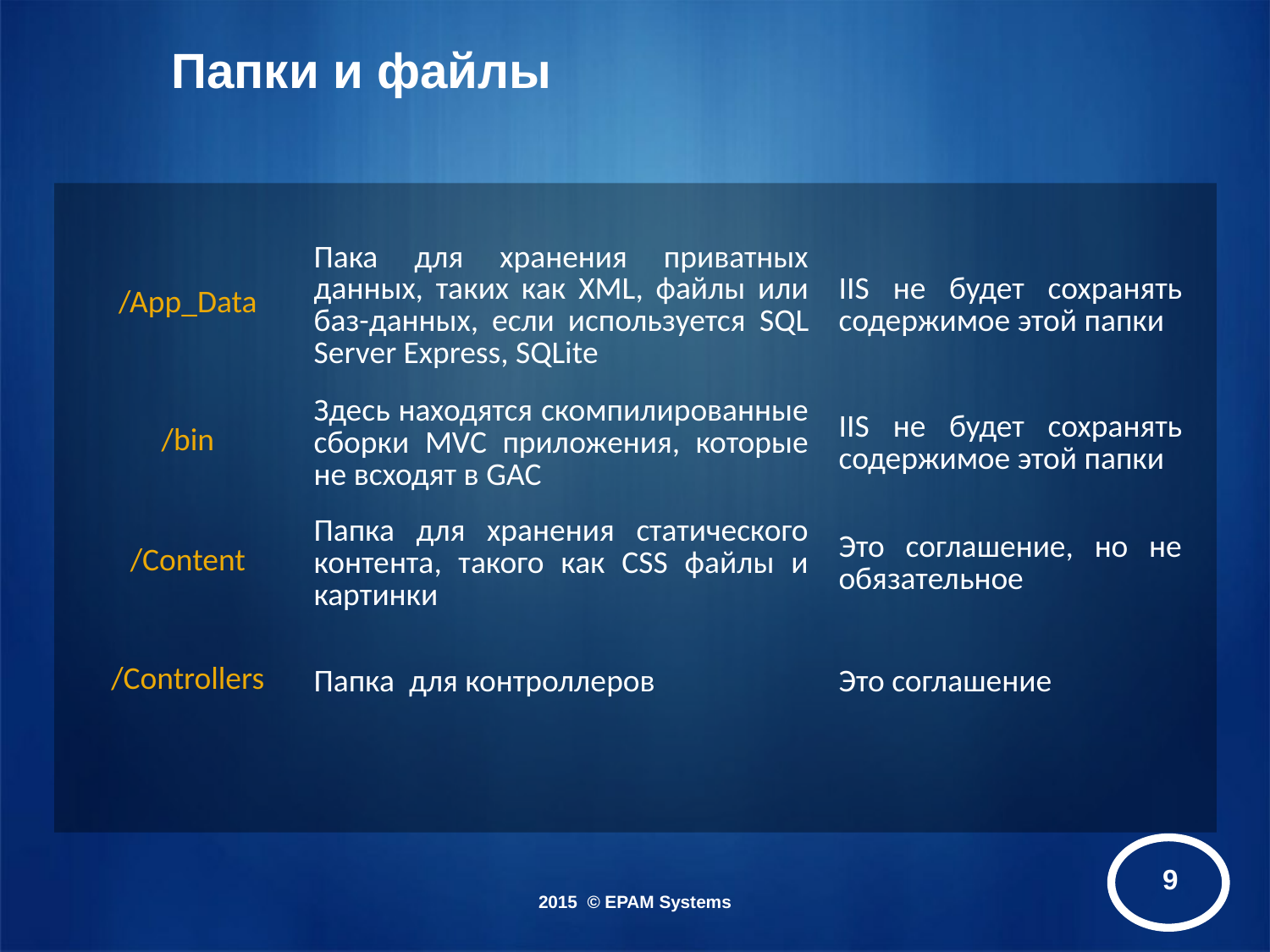

# Папки и файлы
| /App\_Data | Пака для хранения приватных данных, таких как XML, файлы или баз-данных, если используется SQL Server Express, SQLite | IIS не будет сохранять содержимое этой папки |
| --- | --- | --- |
| /bin | Здесь находятся скомпилированные сборки MVC приложения, которые не всходят в GAC | IIS не будет сохранять содержимое этой папки |
| /Content | Папка для хранения статического контента, такого как CSS файлы и картинки | Это соглашение, но не обязательное |
| /Controllers | Папка для контроллеров | Это соглашение |
2015  © EPAM Systems